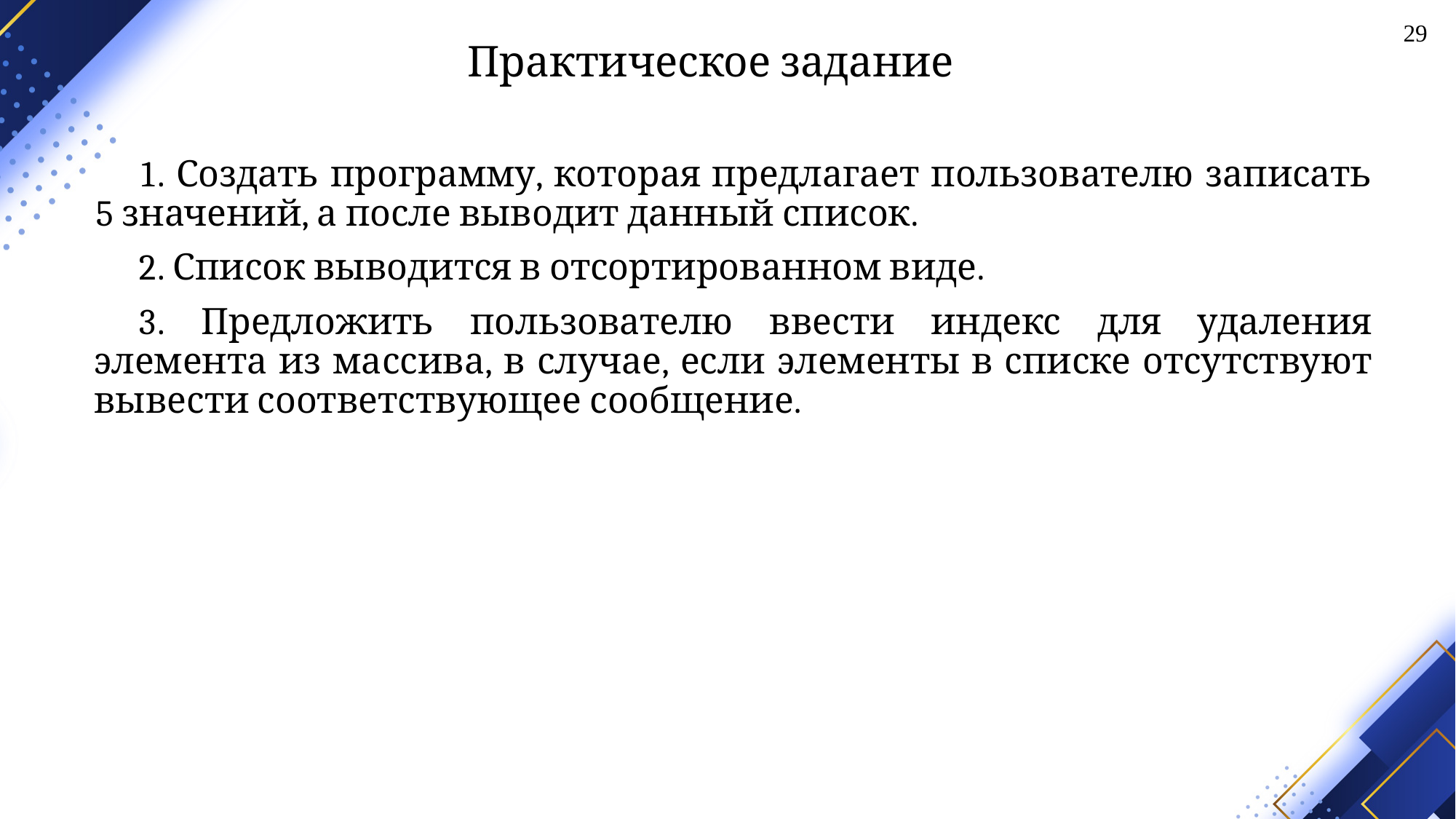

29
# Практическое задание
1. Создать программу, которая предлагает пользователю записать 5 значений, а после выводит данный список.
2. Список выводится в отсортированном виде.
3. Предложить пользователю ввести индекс для удаления элемента из массива, в случае, если элементы в списке отсутствуют вывести соответствующее сообщение.